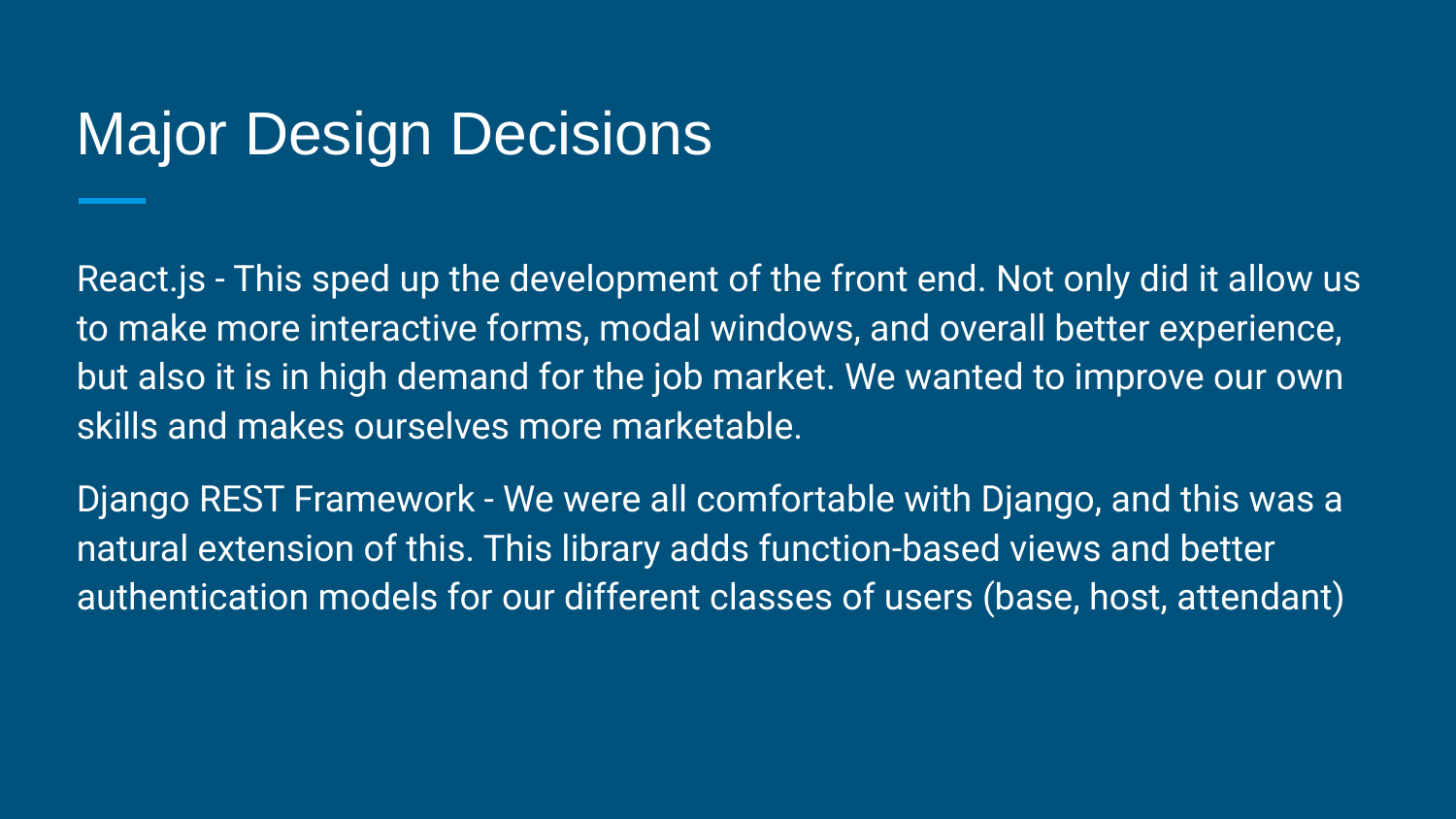

# Major Design Decisions
React.js - This sped up the development of the front end. Not only did it allow us to make more interactive forms, modal windows, and overall better experience, but also it is in high demand for the job market. We wanted to improve our own skills and makes ourselves more marketable.
Django REST Framework - We were all comfortable with Django, and this was a natural extension of this. This library adds function-based views and better authentication models for our different classes of users (base, host, attendant)